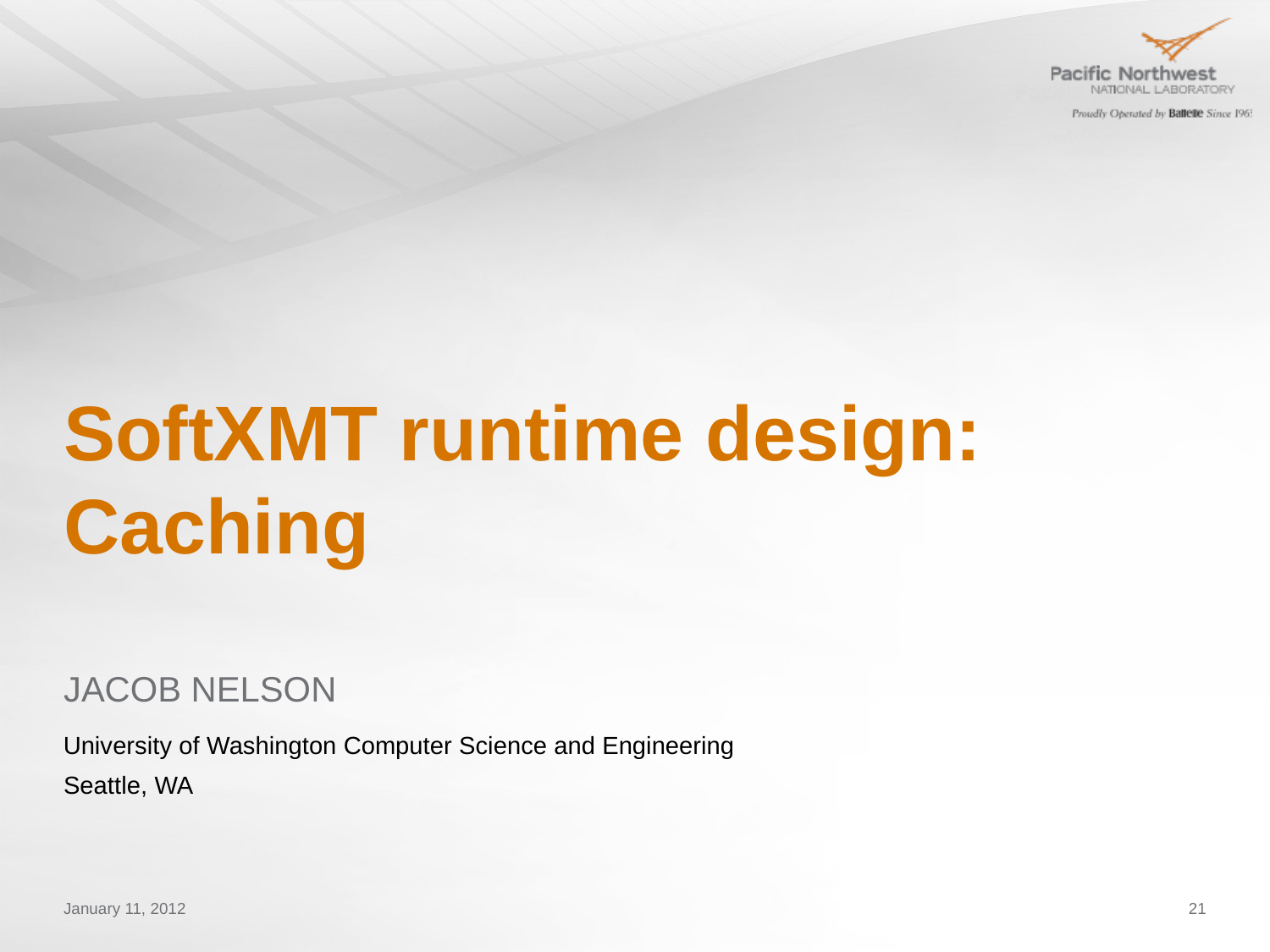

# SoftXMT runtime design: Caching
Jacob Nelson
University of Washington Computer Science and Engineering
Seattle, WA
January 11, 2012

21